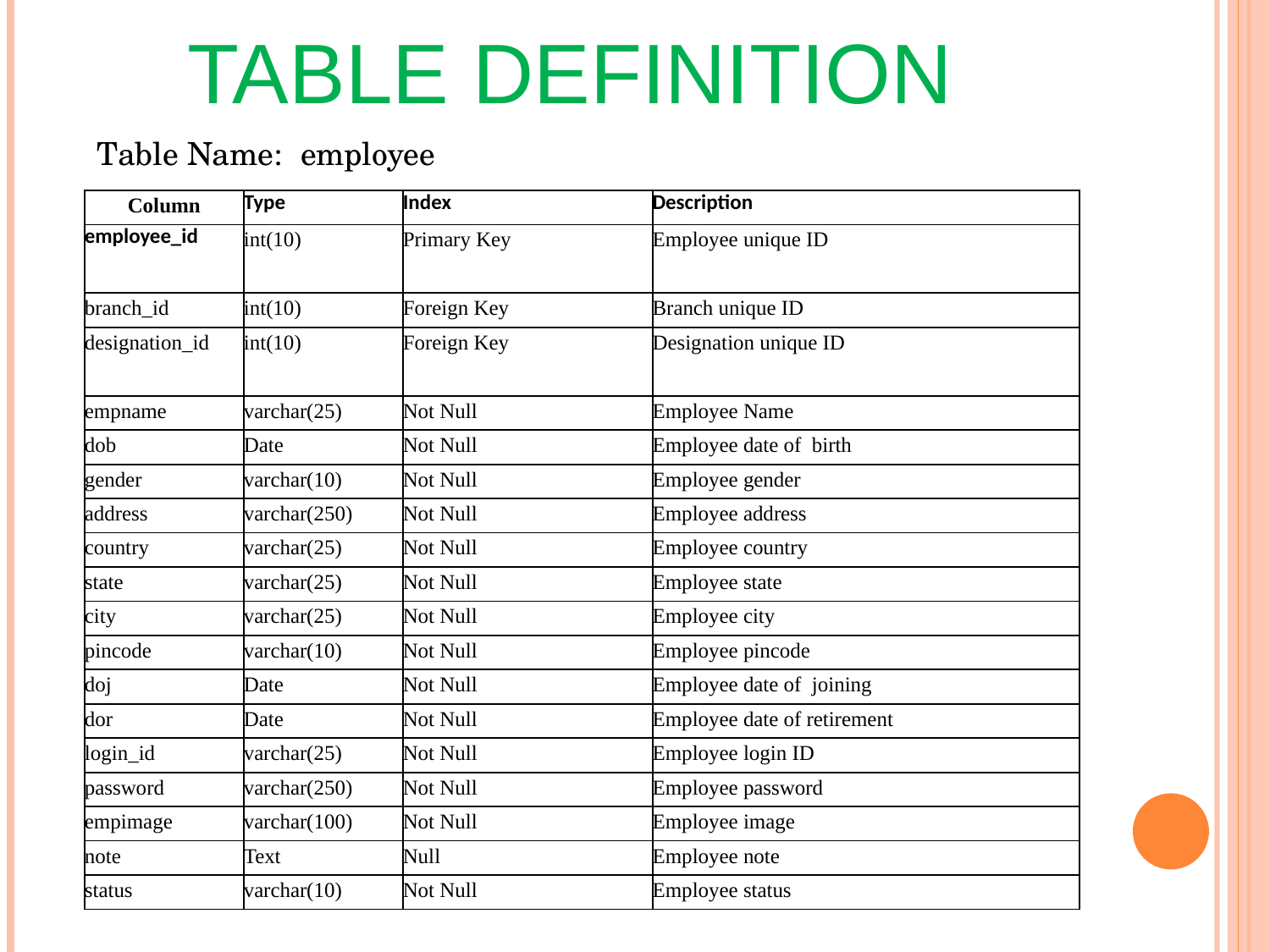

# TABLE DEFINITION
Table Name:  employee
| Column | Type | Index | Description |
| --- | --- | --- | --- |
| employee\_id | int(10) | Primary Key | Employee unique ID |
| branch\_id | int(10) | Foreign Key | Branch unique ID |
| designation\_id | int(10) | Foreign Key | Designation unique ID |
| empname | varchar(25) | Not Null | Employee Name |
| dob | Date | Not Null | Employee date of birth |
| gender | varchar(10) | Not Null | Employee gender |
| address | varchar(250) | Not Null | Employee address |
| country | varchar(25) | Not Null | Employee country |
| state | varchar(25) | Not Null | Employee state |
| city | varchar(25) | Not Null | Employee city |
| pincode | varchar(10) | Not Null | Employee pincode |
| doj | Date | Not Null | Employee date of joining |
| dor | Date | Not Null | Employee date of retirement |
| login\_id | varchar(25) | Not Null | Employee login ID |
| password | varchar(250) | Not Null | Employee password |
| empimage | varchar(100) | Not Null | Employee image |
| note | Text | Null | Employee note |
| status | varchar(10) | Not Null | Employee status |